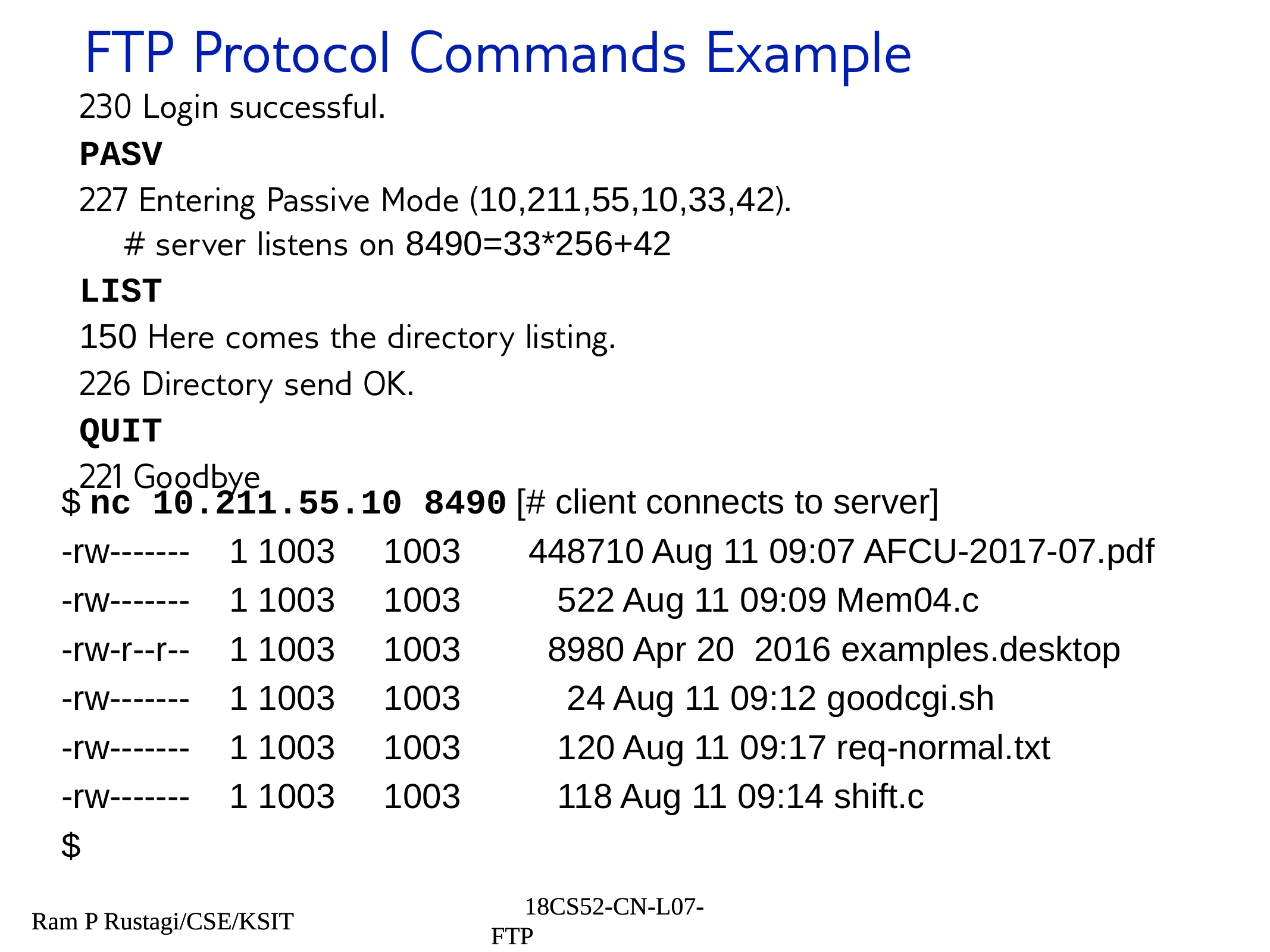

# FTP Protocol Commands Example
230 Login successful.
PASV
227 Entering Passive Mode (10,211,55,10,33,42).
# server listens on 8490=33*256+42
LIST
150 Here comes the directory listing.
226 Directory send OK.
QUIT
221 Goodbye
$ nc 10.211.55.10 8490 [# client connects to server]
-rw-------    1 1003     1003       448710 Aug 11 09:07 AFCU-2017-07.pdf
-rw-------    1 1003     1003          522 Aug 11 09:09 Mem04.c
-rw-r--r--    1 1003     1003         8980 Apr 20  2016 examples.desktop
-rw-------    1 1003     1003           24 Aug 11 09:12 goodcgi.sh
-rw-------    1 1003     1003          120 Aug 11 09:17 req-normal.txt
-rw-------    1 1003     1003          118 Aug 11 09:14 shift.c
$
16
Ram P Rustagi/CSE/KSIT
18CS52-CN-L07-FTP